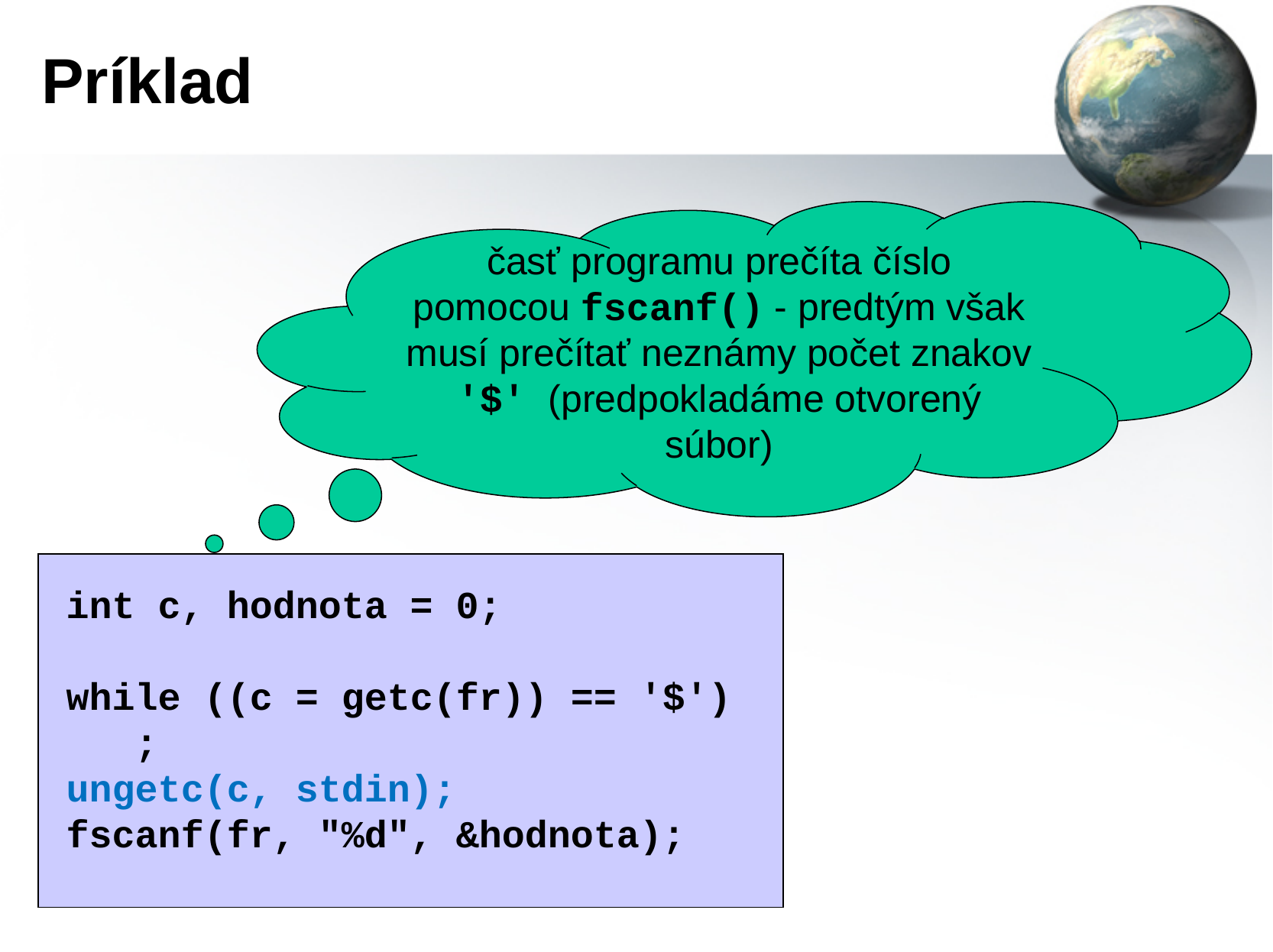

# Príklad
časť programu prečíta číslo pomocou fscanf() - predtým však musí prečítať neznámy počet znakov '$' (predpokladáme otvorený súbor)

int c, hodnota = 0;

while ((c = getc(fr)) == '$')
   ;
ungetc(c, stdin);
fscanf(fr, "%d", &hodnota);